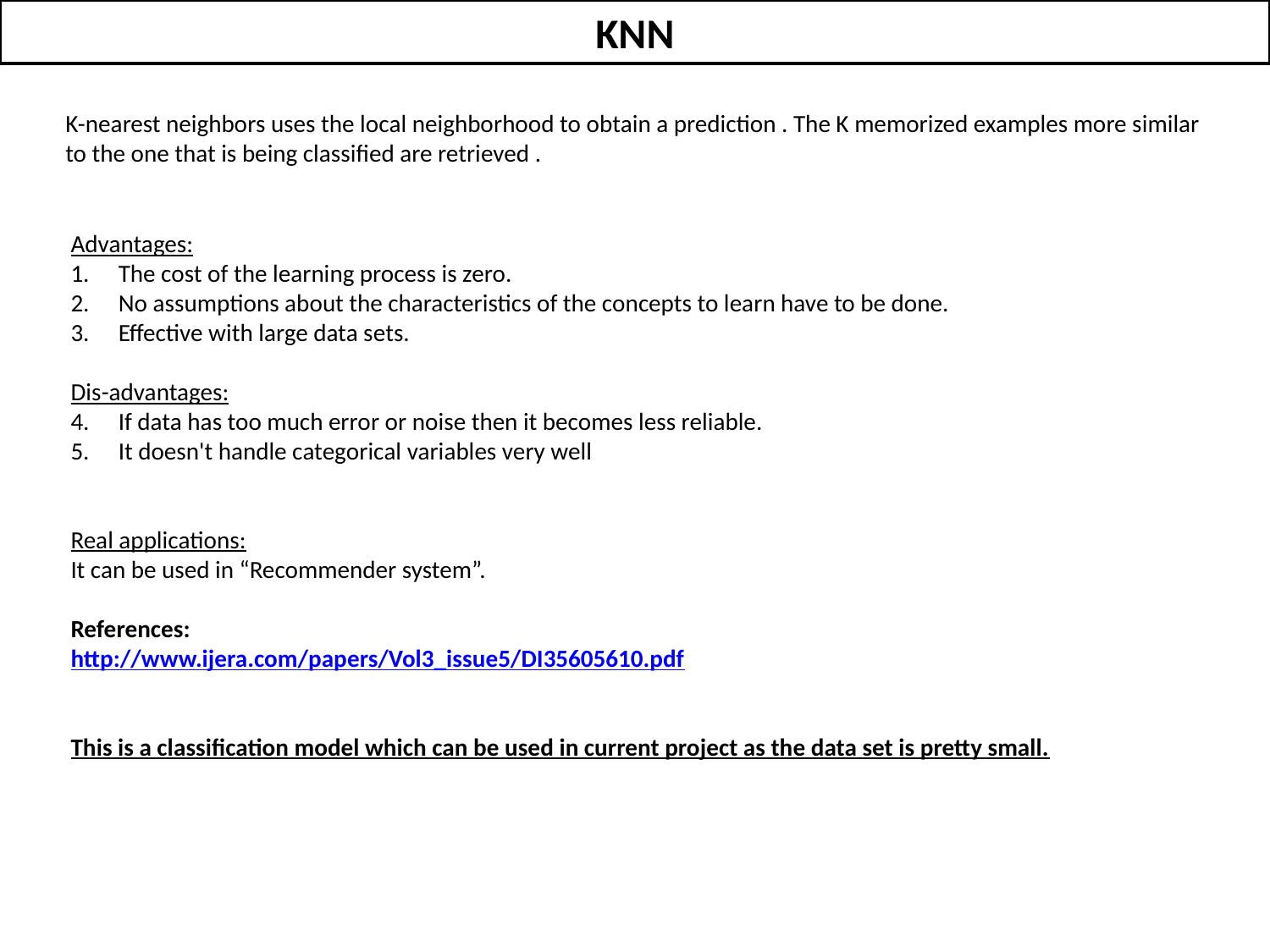

KNN
K-nearest neighbors uses the local neighborhood to obtain a prediction . The K memorized examples more similar to the one that is being classified are retrieved .
Advantages:
The cost of the learning process is zero.
No assumptions about the characteristics of the concepts to learn have to be done.
Effective with large data sets.

Dis-advantages:
If data has too much error or noise then it becomes less reliable.
It doesn't handle categorical variables very well

Real applications:
It can be used in “Recommender system”.

References:
http://www.ijera.com/papers/Vol3_issue5/DI35605610.pdf

This is a classification model which can be used in current project as the data set is pretty small.